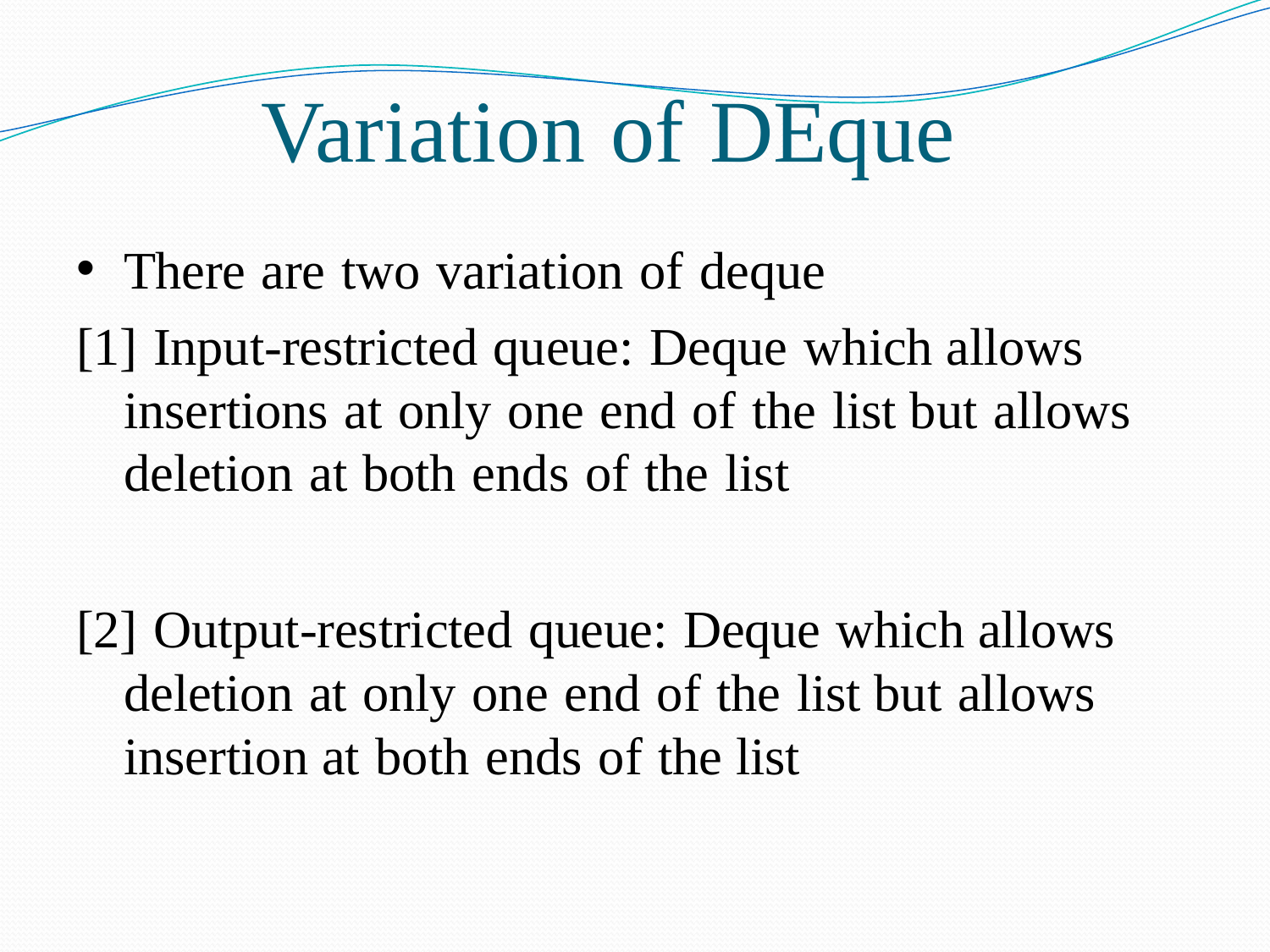

# Variation of DEque
There are two variation of deque
[1] Input-restricted queue: Deque which allows insertions at only one end of the list but allows deletion at both ends of the list

[2] Output-restricted queue: Deque which allows deletion at only one end of the list but allows insertion at both ends of the list